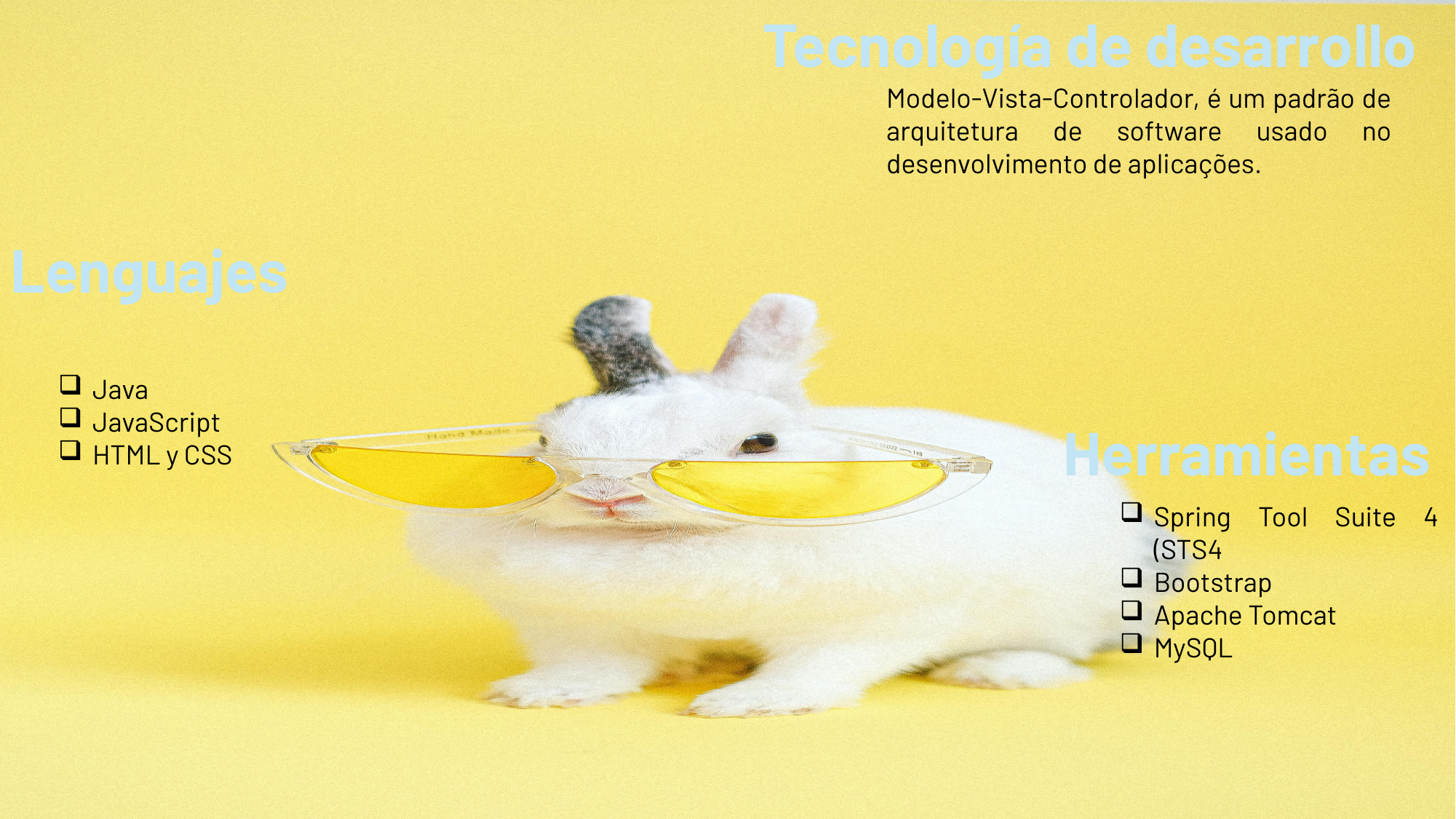

Tecnología de desarrollo
Modelo-Vista-Controlador, é um padrão de arquitetura de software usado no desenvolvimento de aplicações.
Lenguajes
Java
JavaScript
HTML y CSS
Herramientas
Spring Tool Suite 4 (STS4
Bootstrap
Apache Tomcat
MySQL